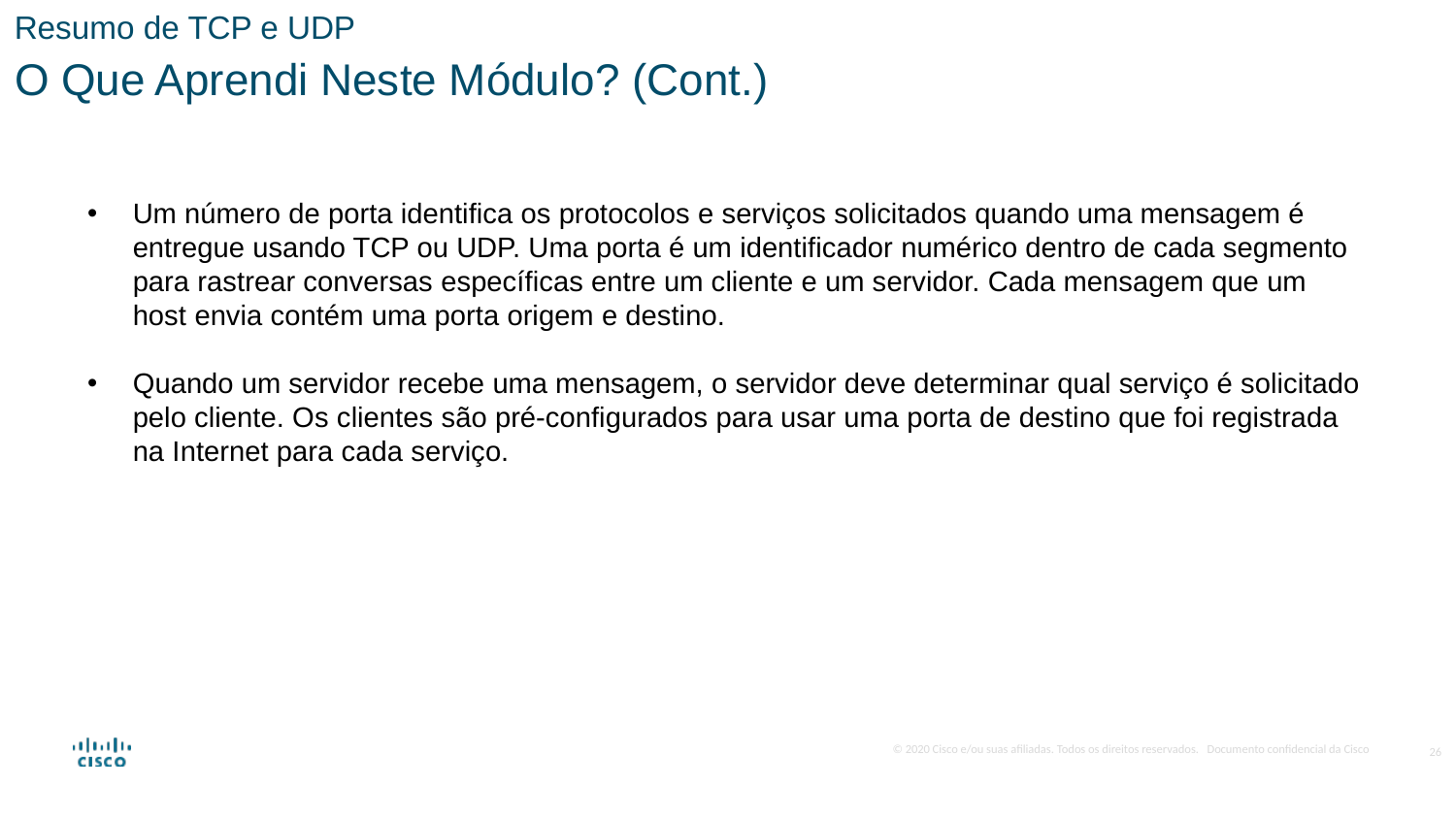

Resumo de TCP e UDP
O Que Aprendi Neste Módulo? (Cont.)
Um número de porta identifica os protocolos e serviços solicitados quando uma mensagem é entregue usando TCP ou UDP. Uma porta é um identificador numérico dentro de cada segmento para rastrear conversas específicas entre um cliente e um servidor. Cada mensagem que um host envia contém uma porta origem e destino.

Quando um servidor recebe uma mensagem, o servidor deve determinar qual serviço é solicitado pelo cliente. Os clientes são pré-configurados para usar uma porta de destino que foi registrada na Internet para cada serviço.

26